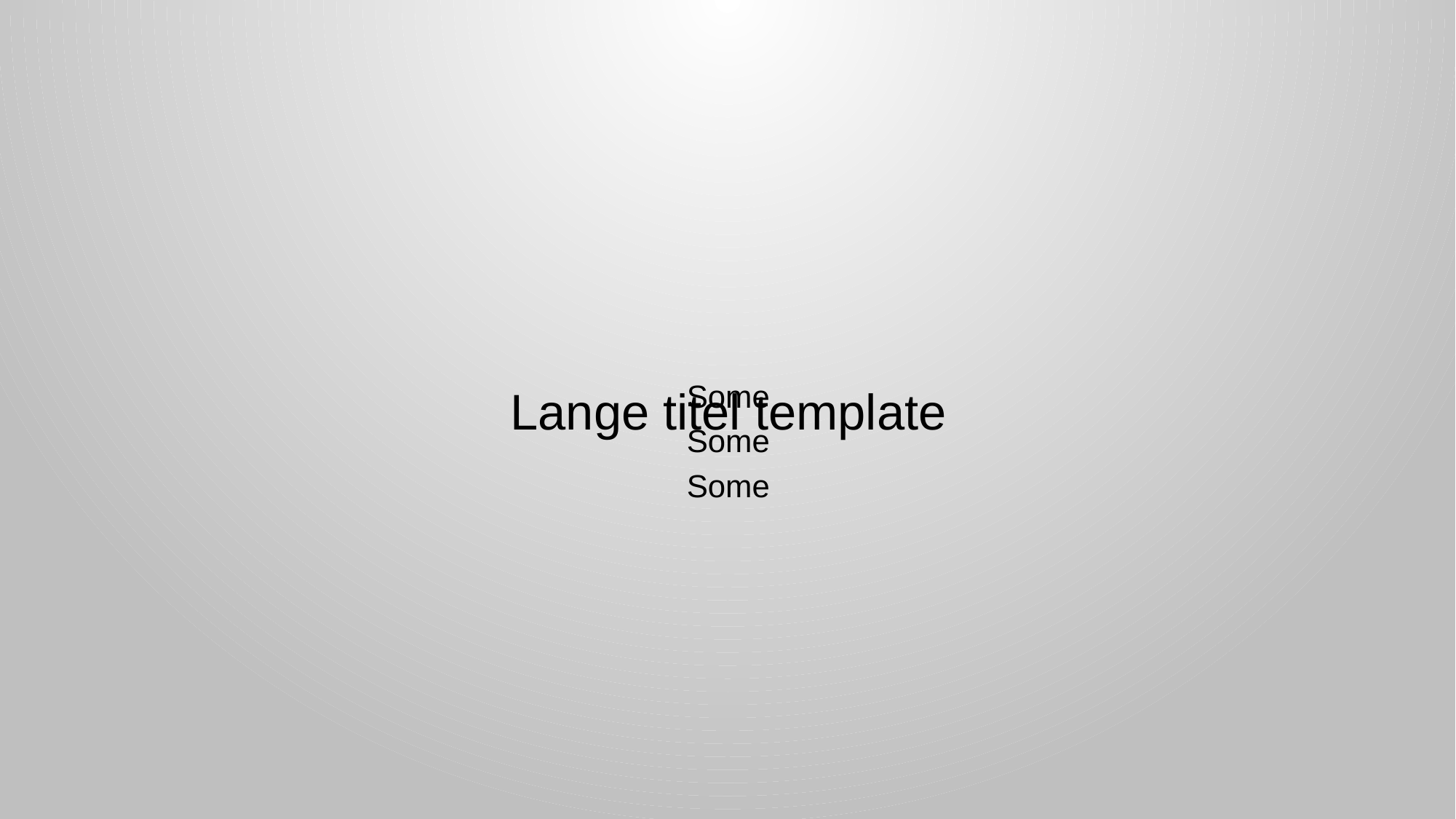

# Lange titel template
Some
Some
Some